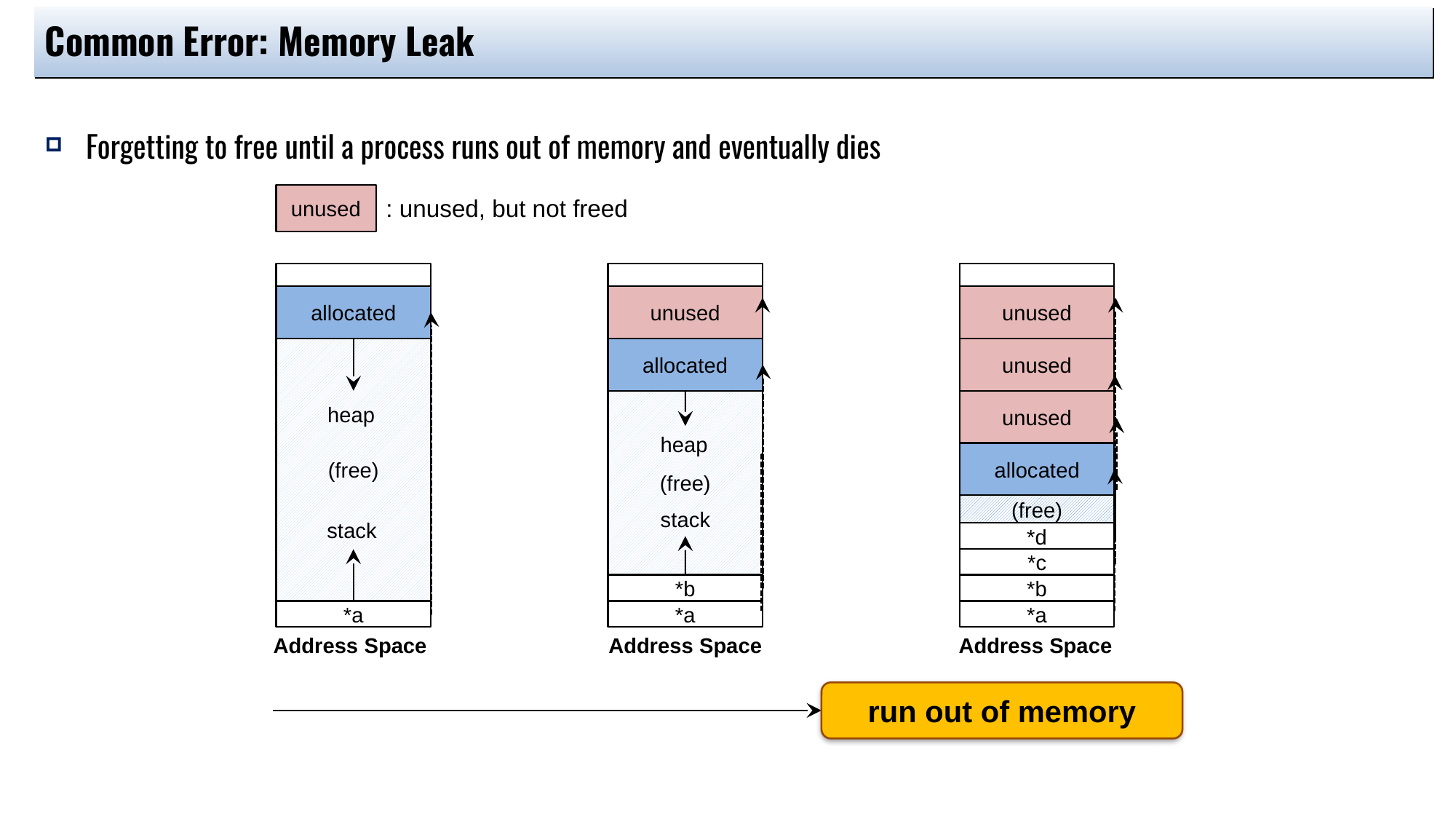

# Common Error: Memory Leak
Forgetting to free until a process runs out of memory and eventually dies
unused
: unused, but not freed

allocated
unused
unused
unused
allocated
(free)
(free)
unused
heap
heap
heap
allocated
(free)
stack
stack
*d
*c
*b
*b
*a
*a
*a
Address Space
Address Space
Address Space
run out of memory